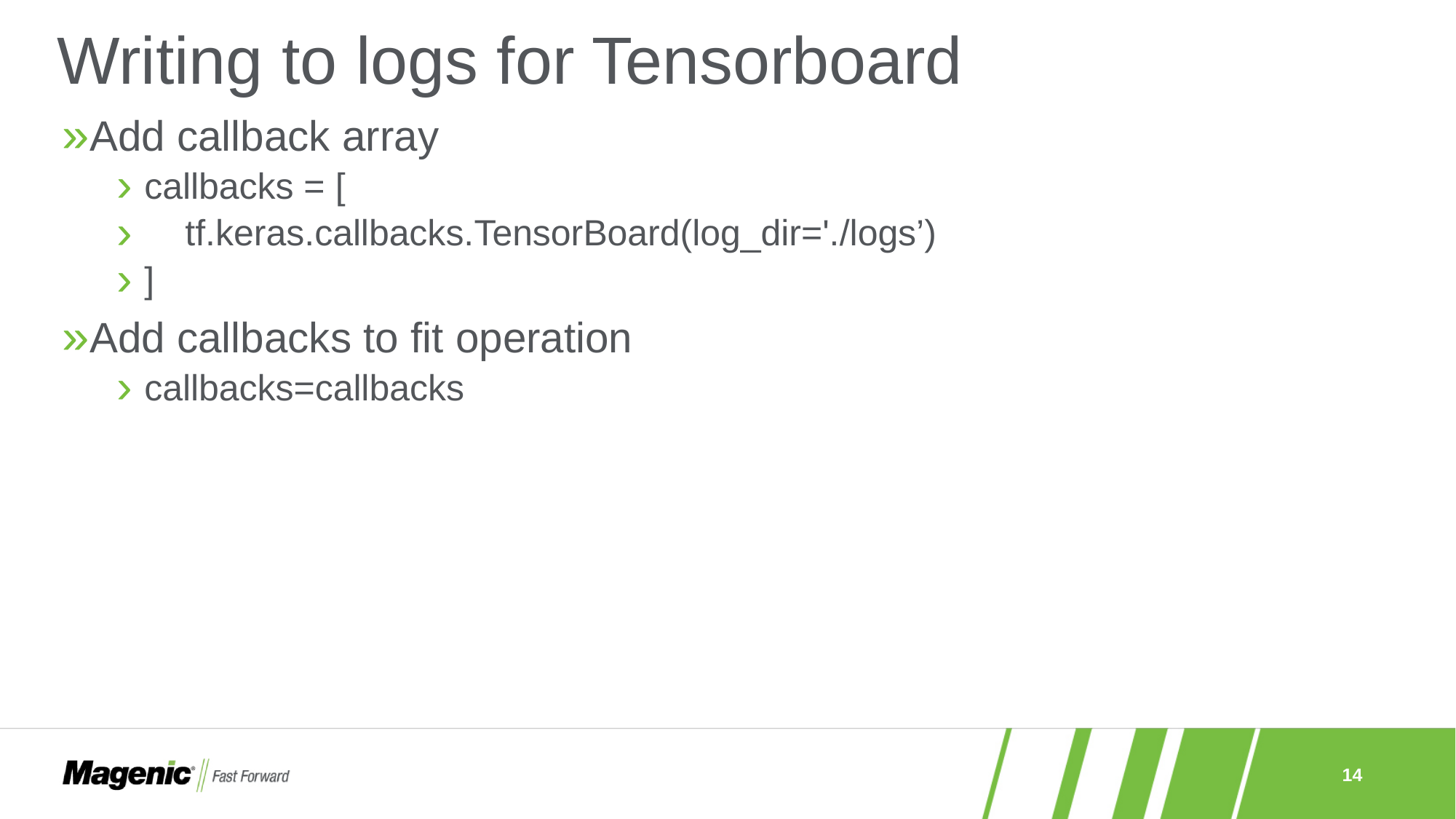

# Writing to logs for Tensorboard
Add callback array
callbacks = [
    tf.keras.callbacks.TensorBoard(log_dir='./logs’)
]
Add callbacks to fit operation
callbacks=callbacks